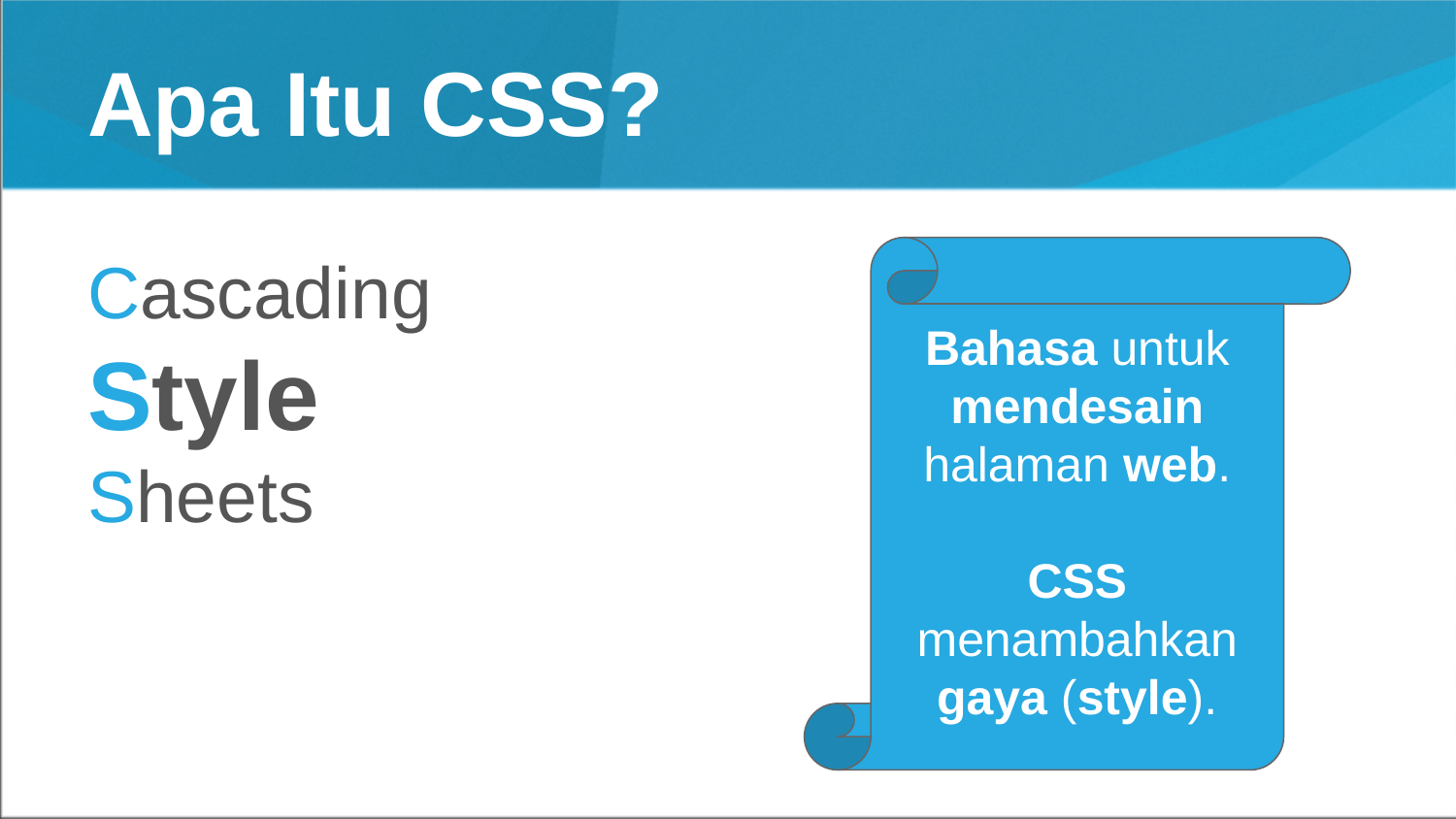

# Apa Itu CSS?
Cascading
Style
Sheets
Bahasa untuk mendesain halaman web.

CSS menambahkan gaya (style).